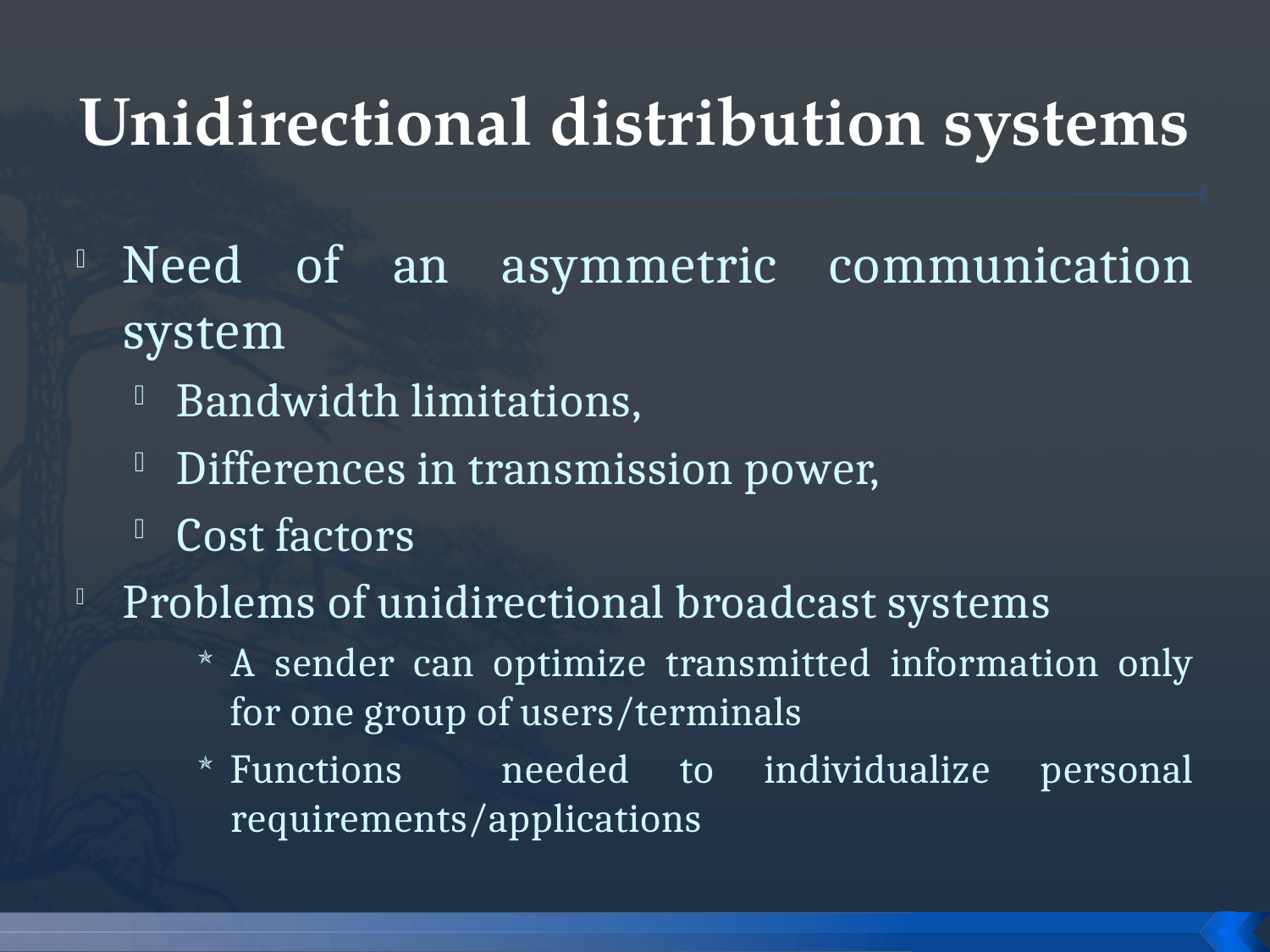

# Unidirectional distribution systems
Need of an asymmetric communication system
Bandwidth limitations,
Differences in transmission power,
Cost factors
Problems of unidirectional broadcast systems
A sender can optimize transmitted information only for one group of users/terminals
Functions  needed to individualize personal requirements/applications